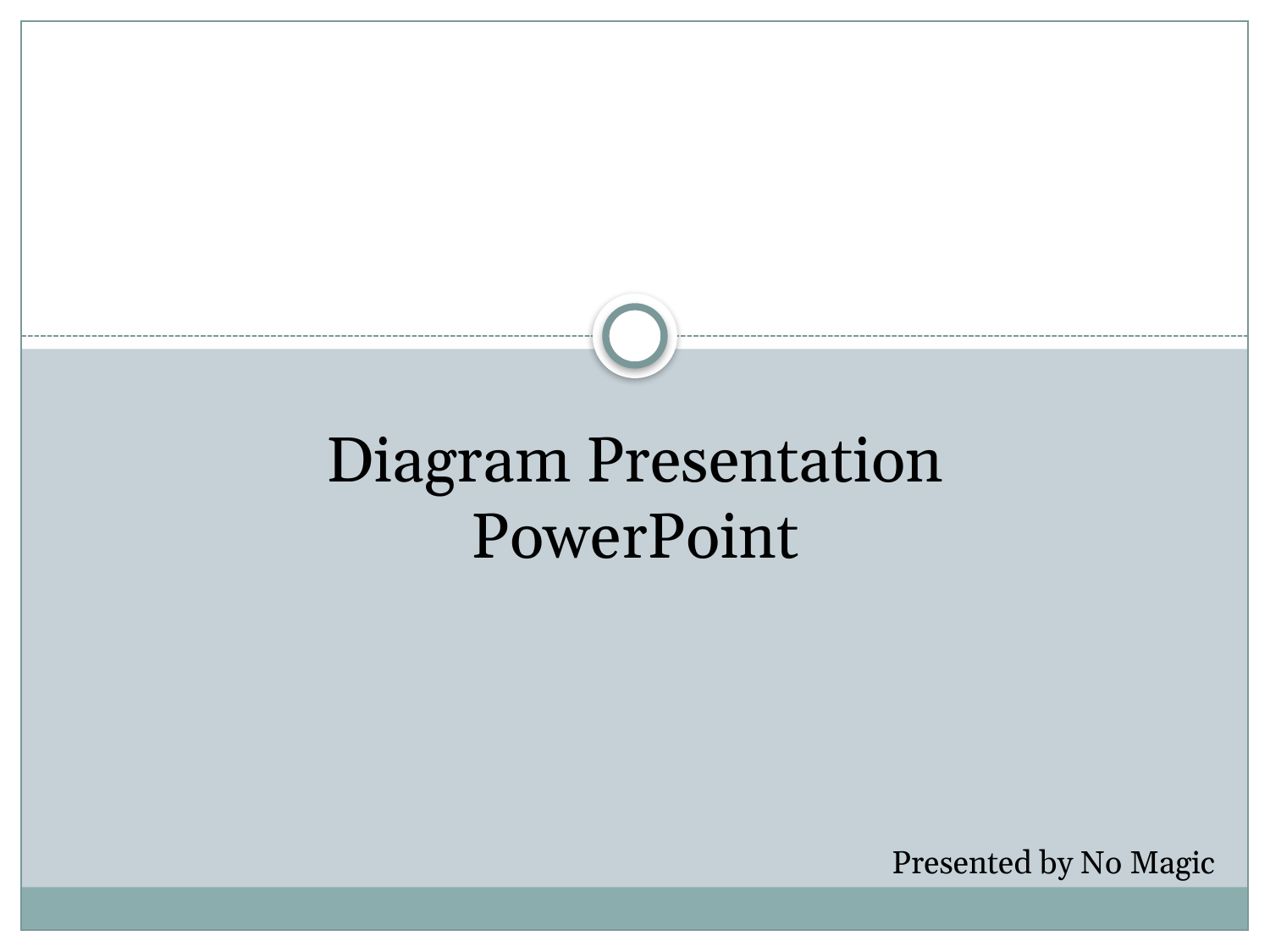

Diagram Presentation PowerPoint
Presented by No Magic